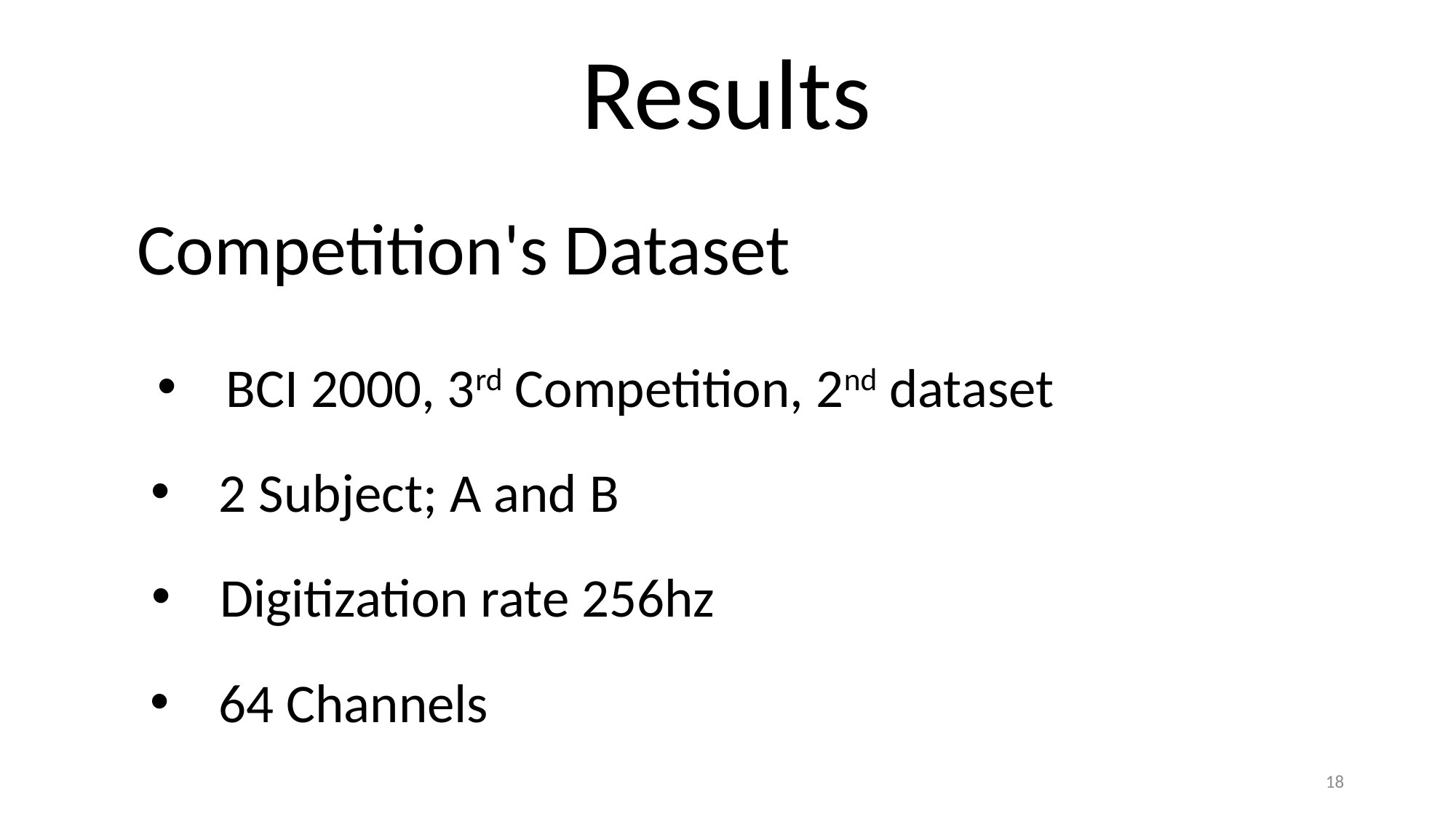

Results
Competition's Dataset
BCI 2000, 3rd Competition, 2nd dataset
2 Subject; A and B
Digitization rate 256hz
64 Channels
18